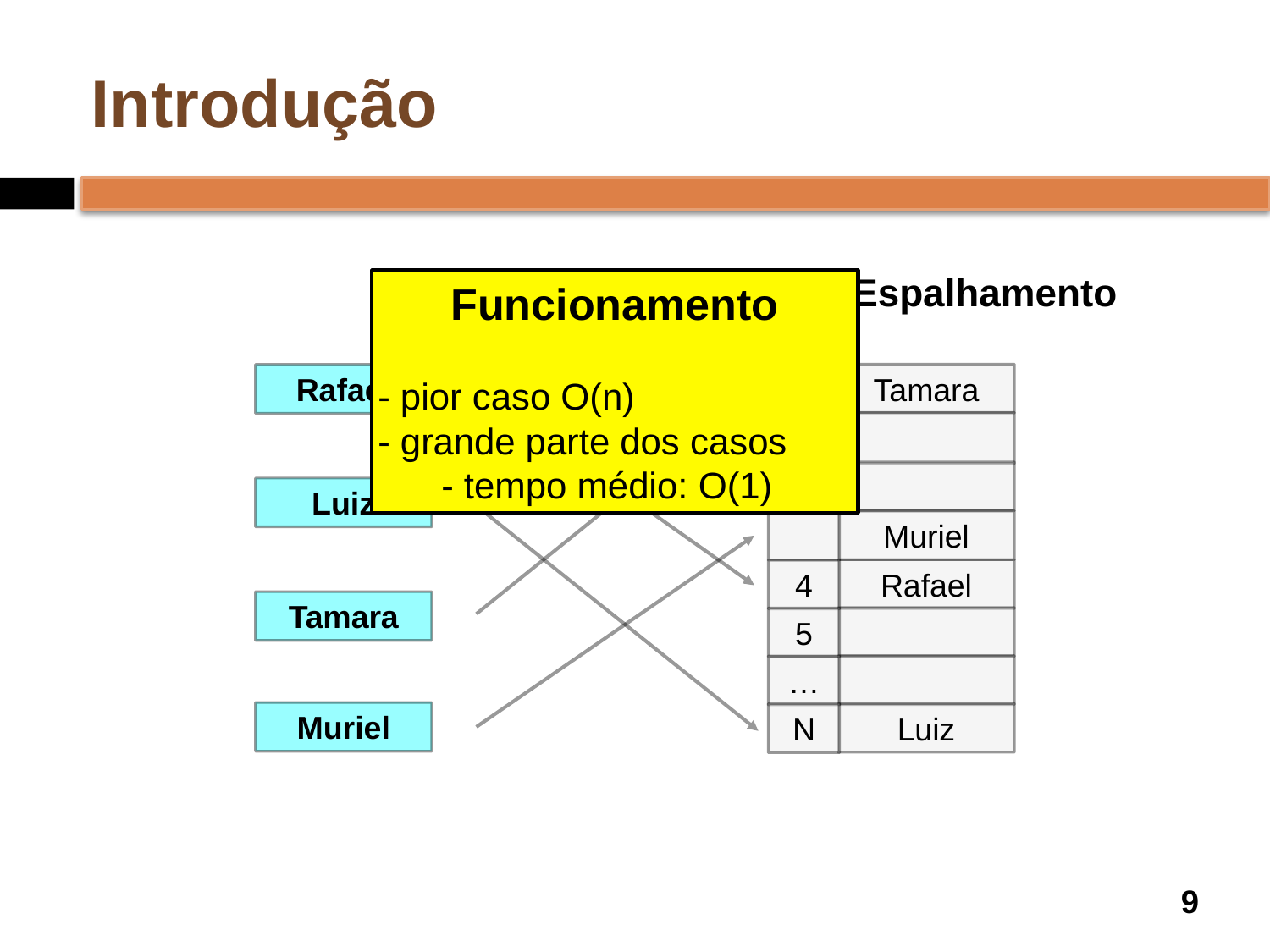

# Introdução
Tabela de Espalhamento
Funcionamento

- pior caso O(n)
- grande parte dos casos
- tempo médio: O(1)
Tamara
Rafael

Luiz

Muriel

Rafael
4
Tamara

5

…
Muriel
Luiz
N
9
9